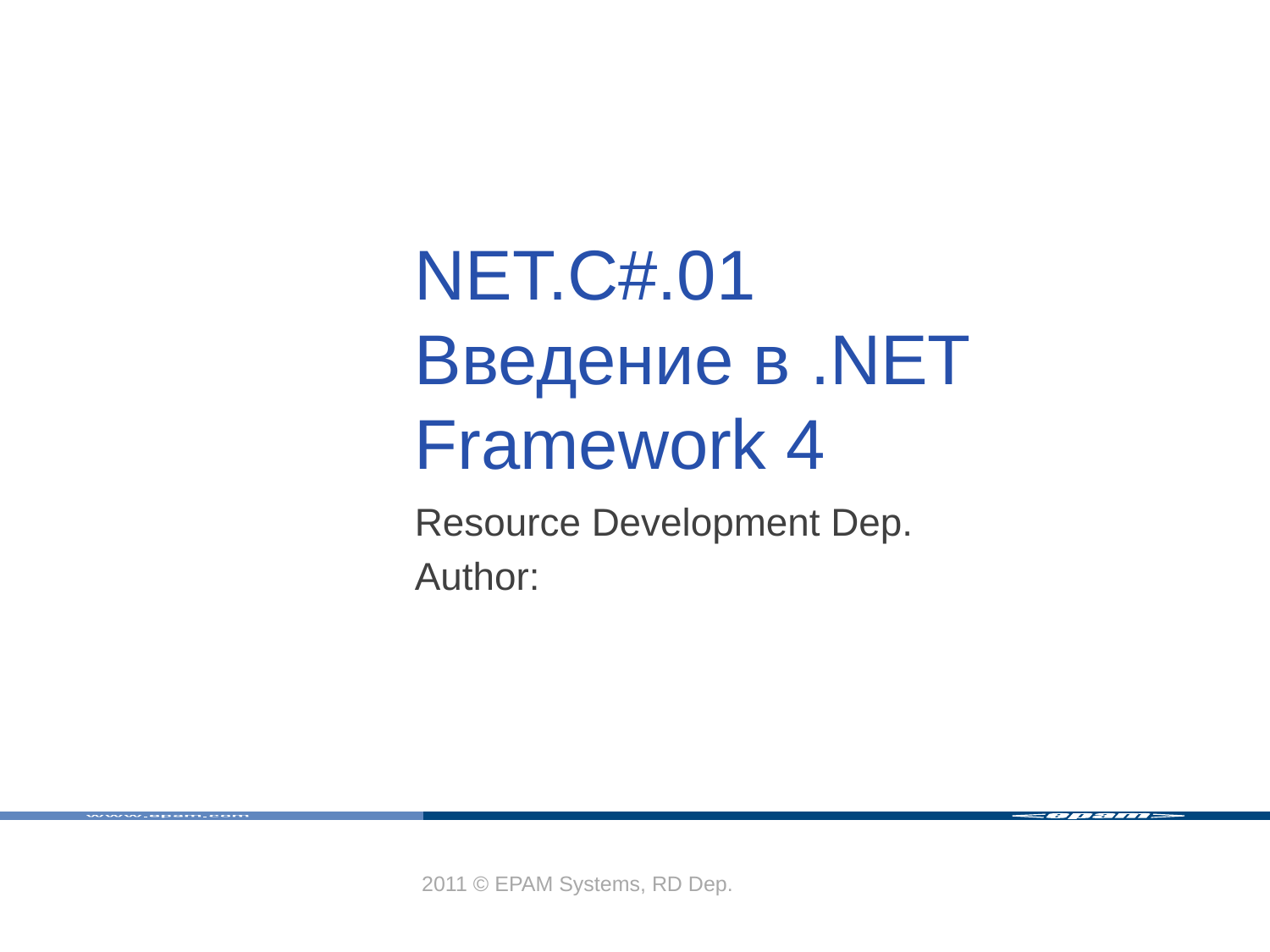

# NET.C#.01 Введение в .NET Framework 4
Resource Development Dep.
Author:
2011 © EPAM Systems, RD Dep.